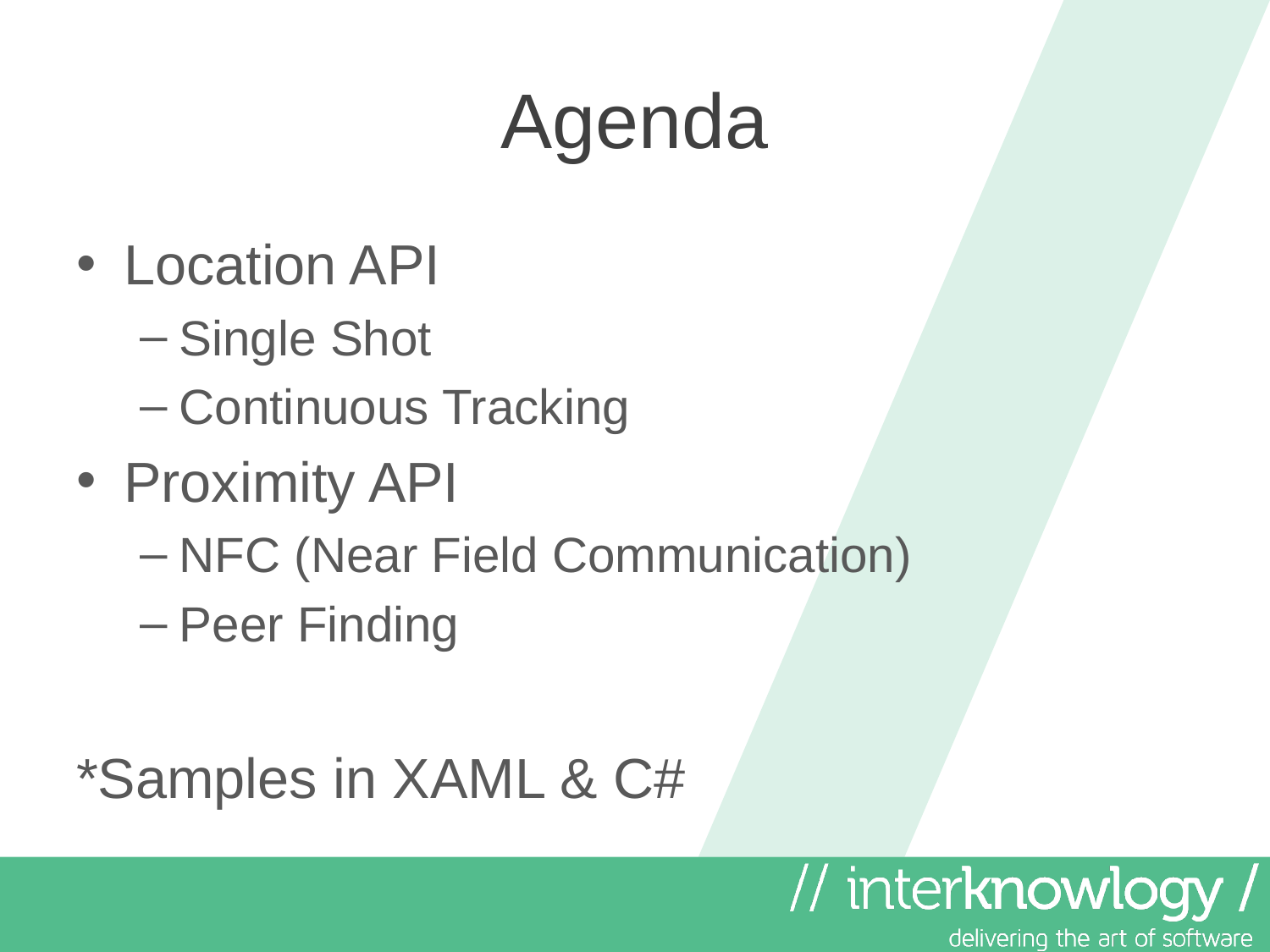

# Agenda
Location API
Single Shot
Continuous Tracking
Proximity API
NFC (Near Field Communication)
Peer Finding

*Samples in XAML & C#